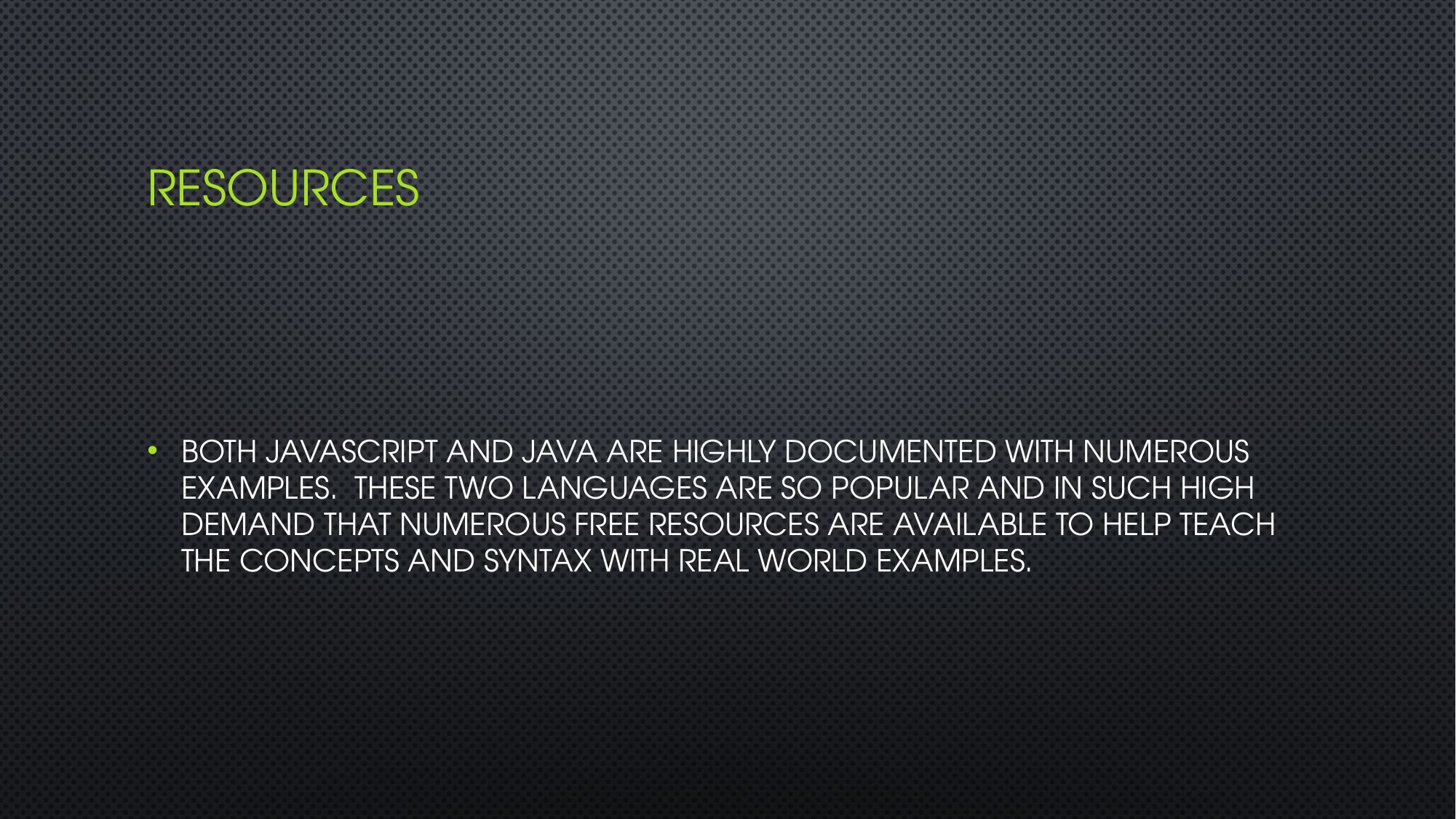

# Resources
Both JavaScript and JAVA are highly documented with numerous examples.  These two languages are so popular and in such high demand that numerous free resources are available to help teach the concepts and syntax with real world examples.